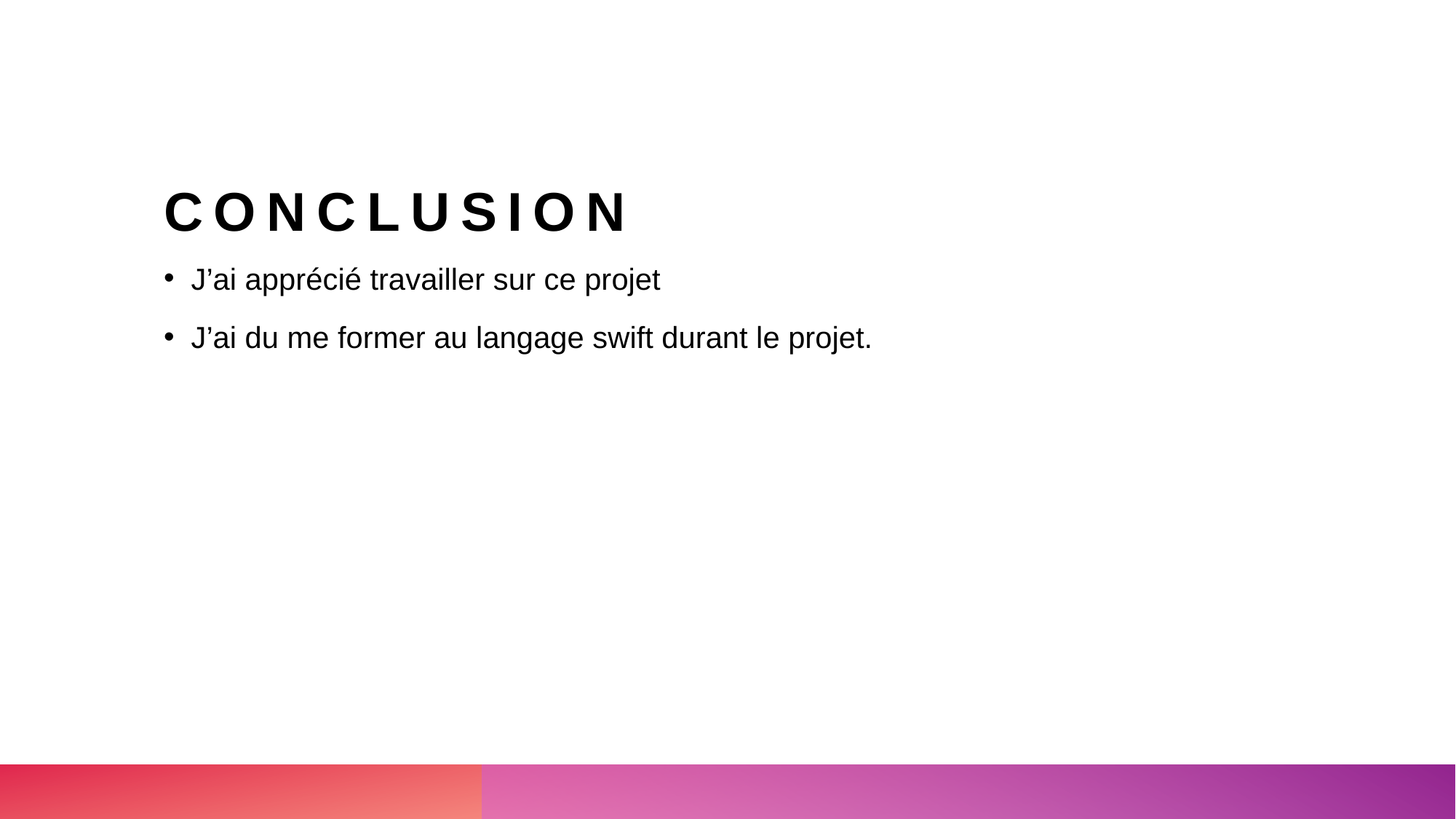

# Conclusion
J’ai apprécié travailler sur ce projet
J’ai du me former au langage swift durant le projet.